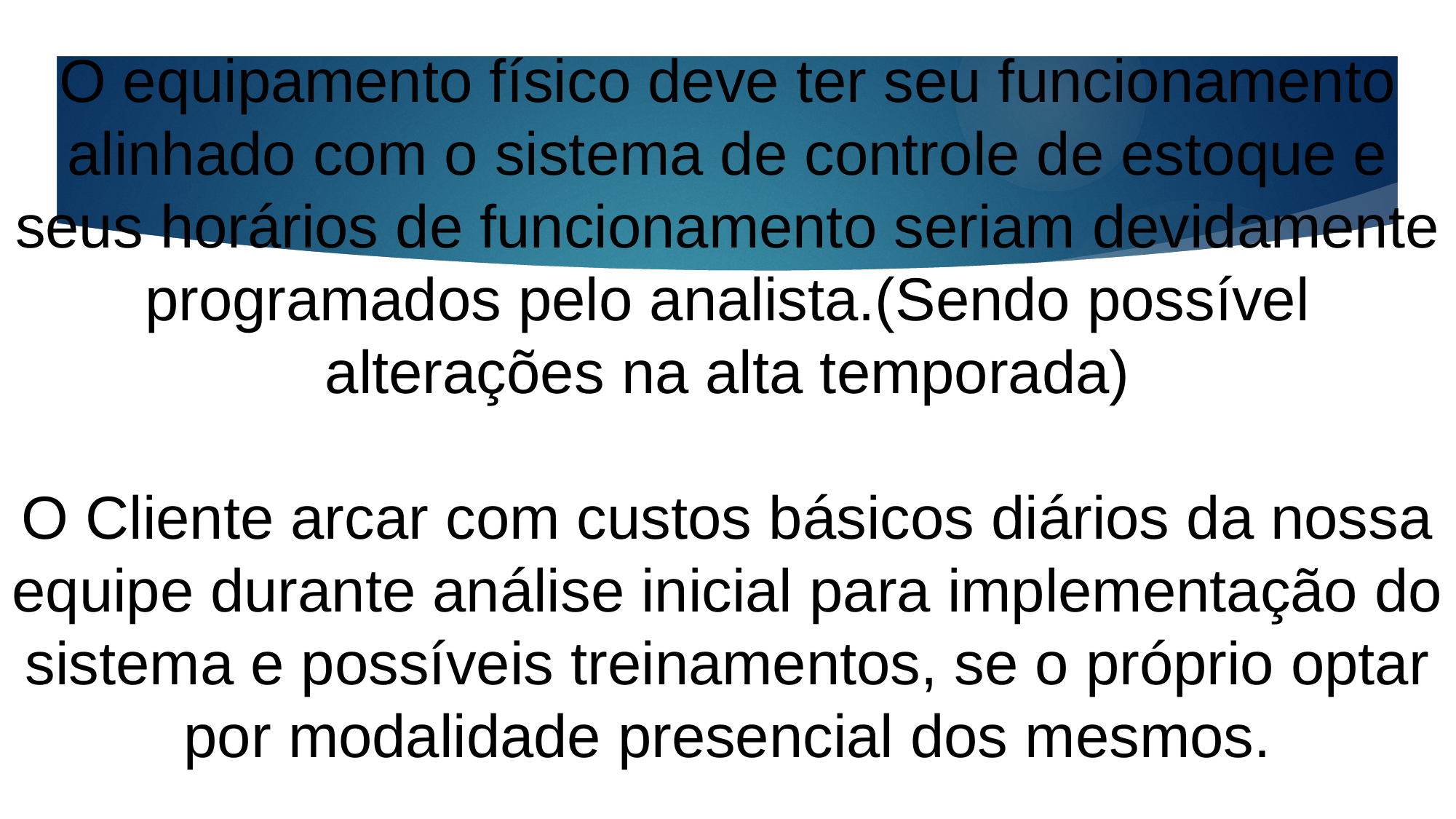

O equipamento físico deve ter seu funcionamento alinhado com o sistema de controle de estoque e seus horários de funcionamento seriam devidamente programados pelo analista.(Sendo possível alterações na alta temporada)

O Cliente arcar com custos básicos diários da nossa equipe durante análise inicial para implementação do sistema e possíveis treinamentos, se o próprio optar por modalidade presencial dos mesmos.